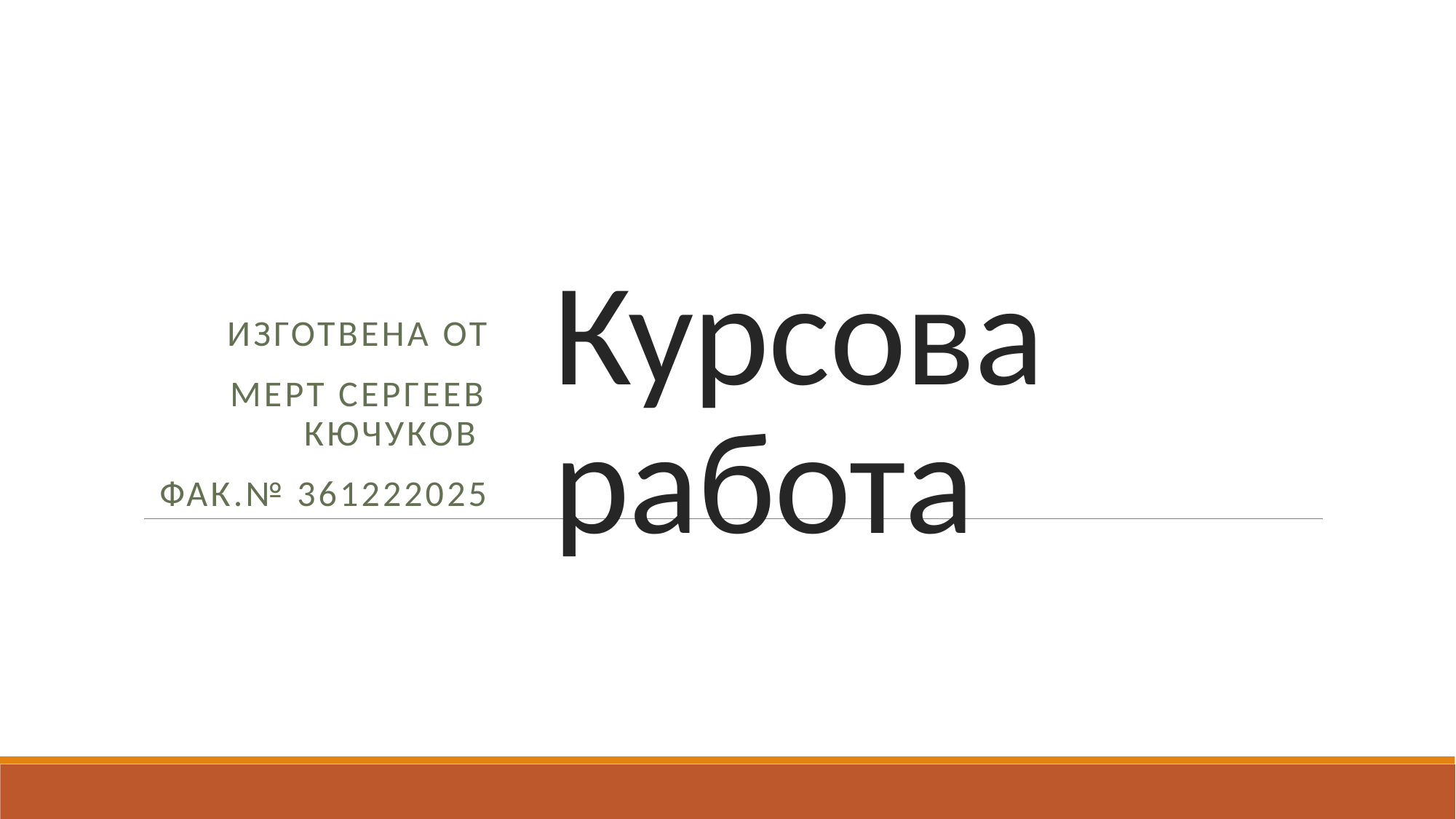

# Курсова работа
Изготвена от
Мерт сергеев кючуков
Фак.№ 361222025